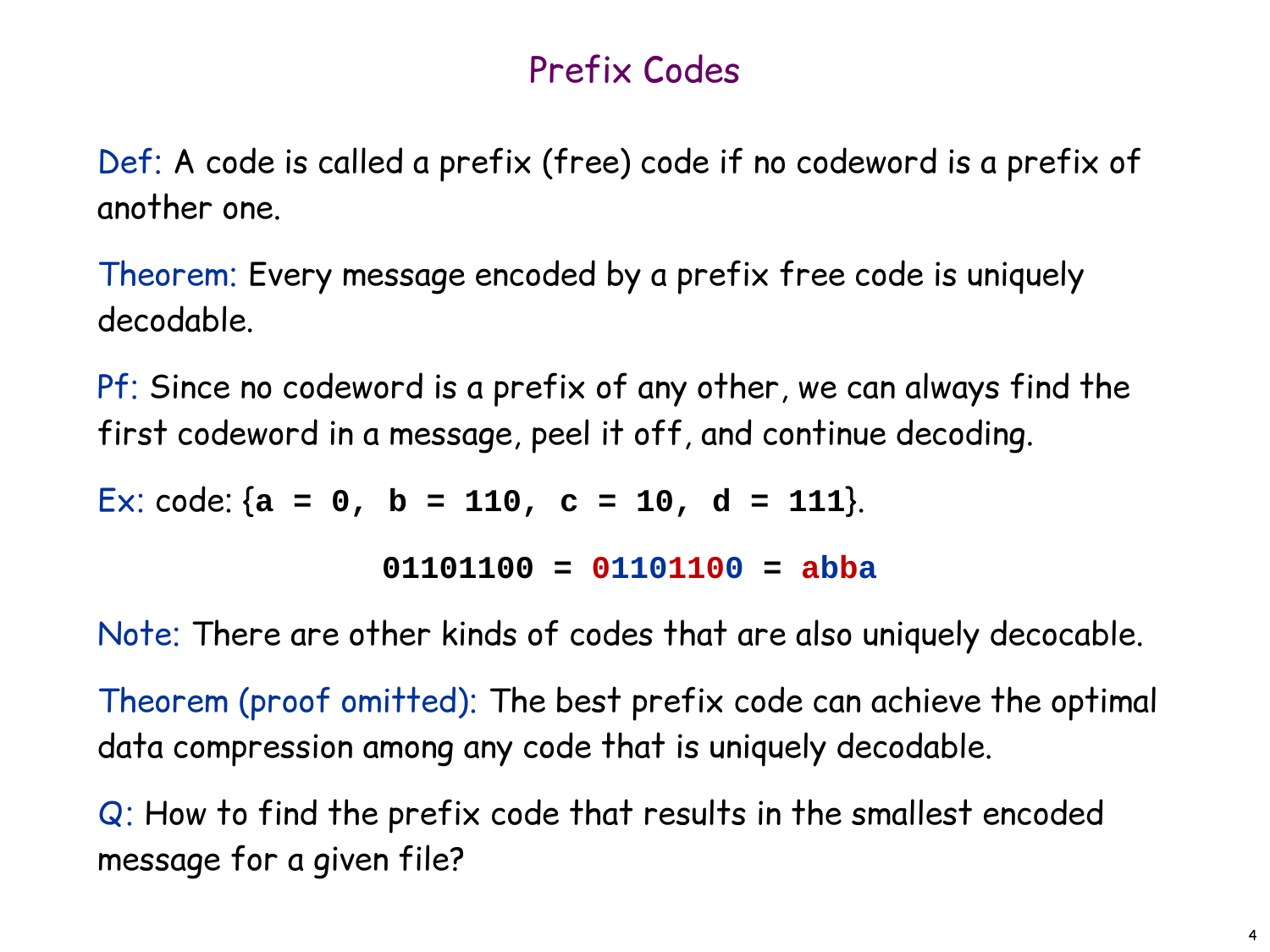

# Prefix Codes
Def: A code is called a prefix (free) code if no codeword is a prefix of another one.
Theorem: Every message encoded by a prefix free code is uniquely decodable.
Pf: Since no codeword is a prefix of any other, we can always find the first codeword in a message, peel it off, and continue decoding.
Ex: code: {a = 0, b = 110, c = 10, d = 111}.
01101100 = 01101100 = abba
Note: There are other kinds of codes that are also uniquely decocable.
Theorem (proof omitted): The best prefix code can achieve the optimal data compression among any code that is uniquely decodable.
Q: How to find the prefix code that results in the smallest encoded message for a given file?
4